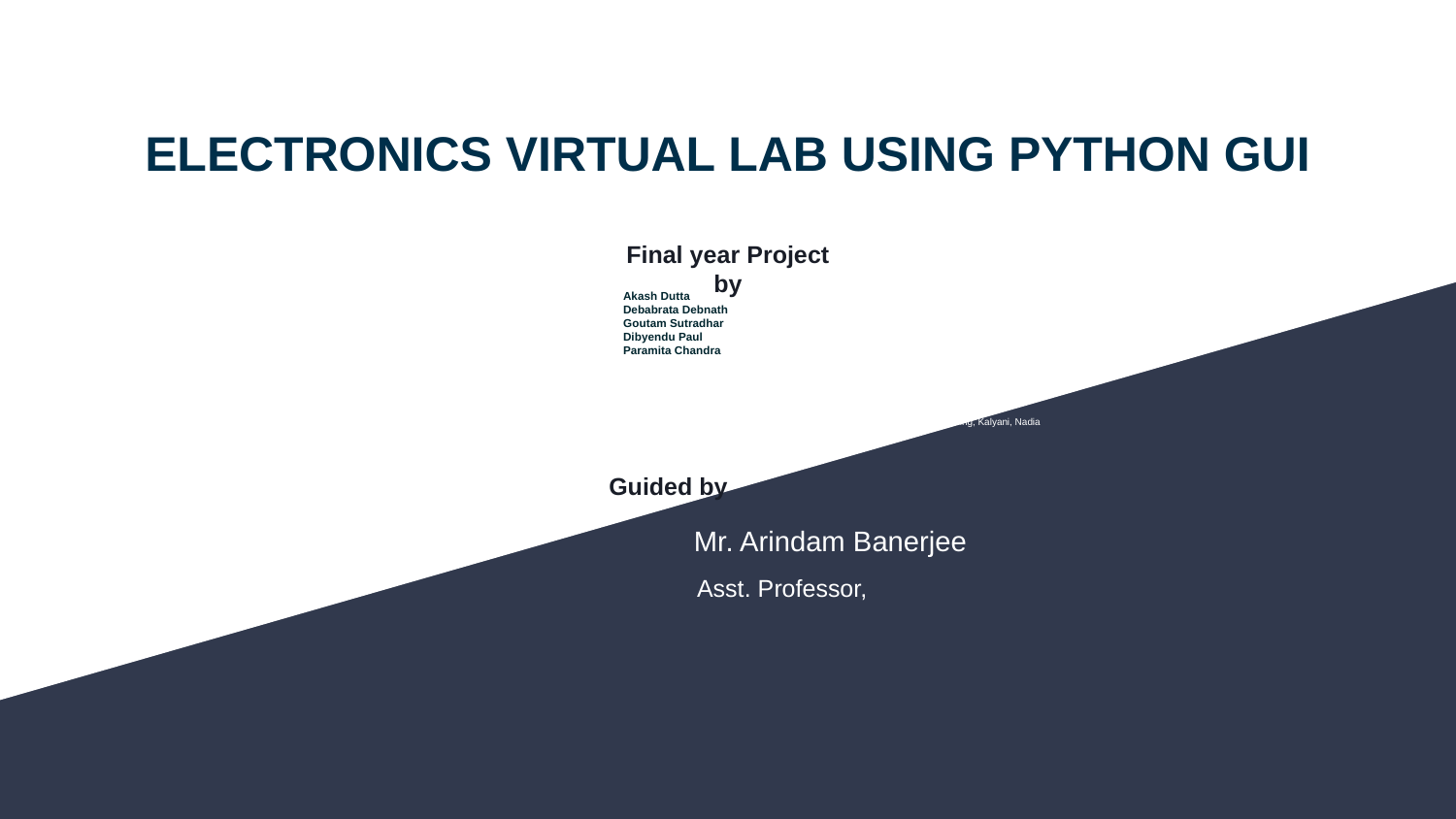

# ELECTRONICS VIRTUAL LAB USING PYTHON GUI Final year Project by
 Akash Dutta
 Debabrata Debnath
 Goutam Sutradhar
 Dibyendu Paul
 Paramita Chandra

                        Department of ECE, JIS College of Engineering, Kalyani, Nadia

Guided by
Mr. Arindam Banerjee
Asst. Professor,